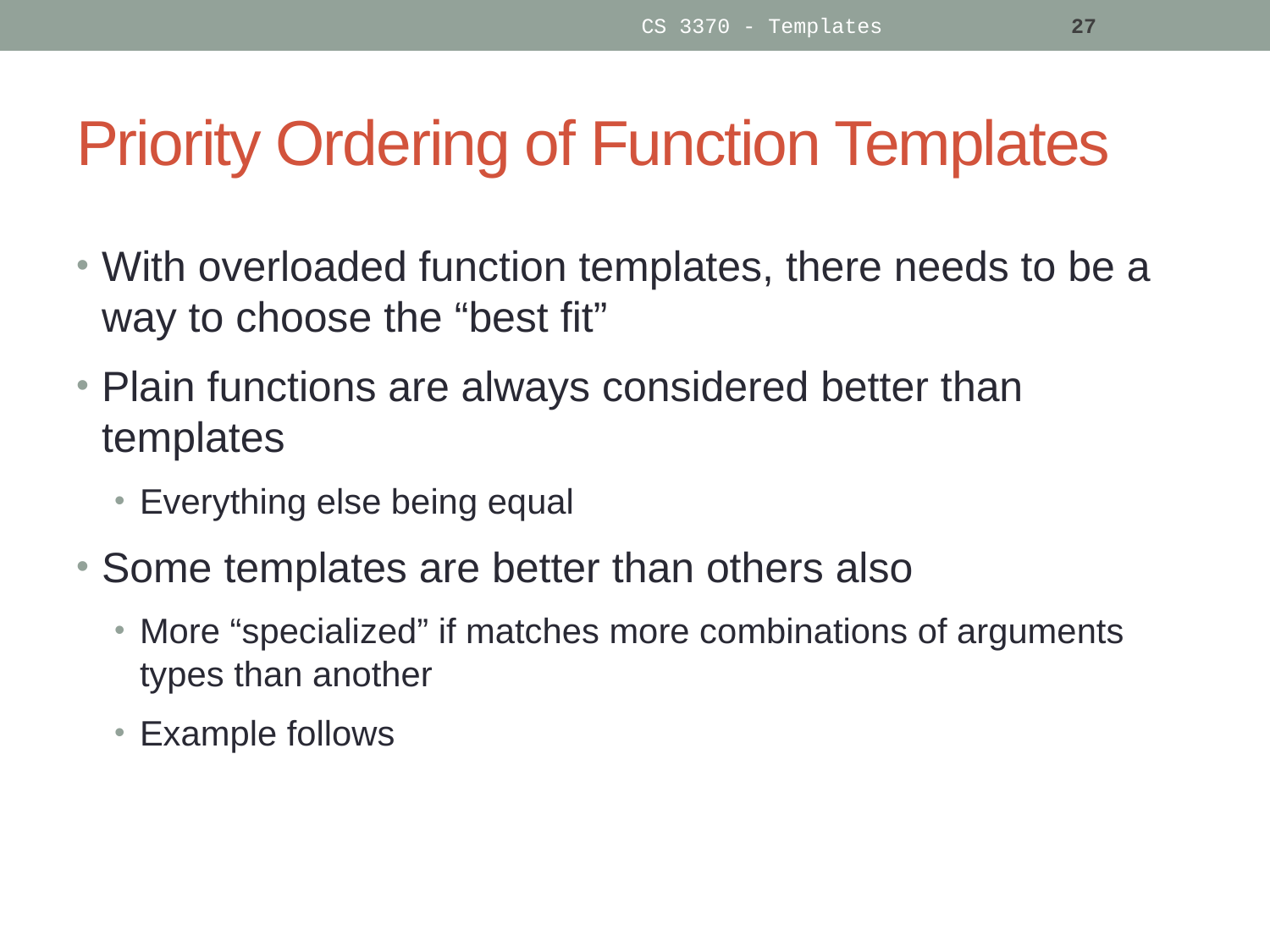

CS 3370 - Templates
27
# Priority Ordering of Function Templates
With overloaded function templates, there needs to be a way to choose the “best fit”
Plain functions are always considered better than templates
Everything else being equal
Some templates are better than others also
More “specialized” if matches more combinations of arguments types than another
Example follows